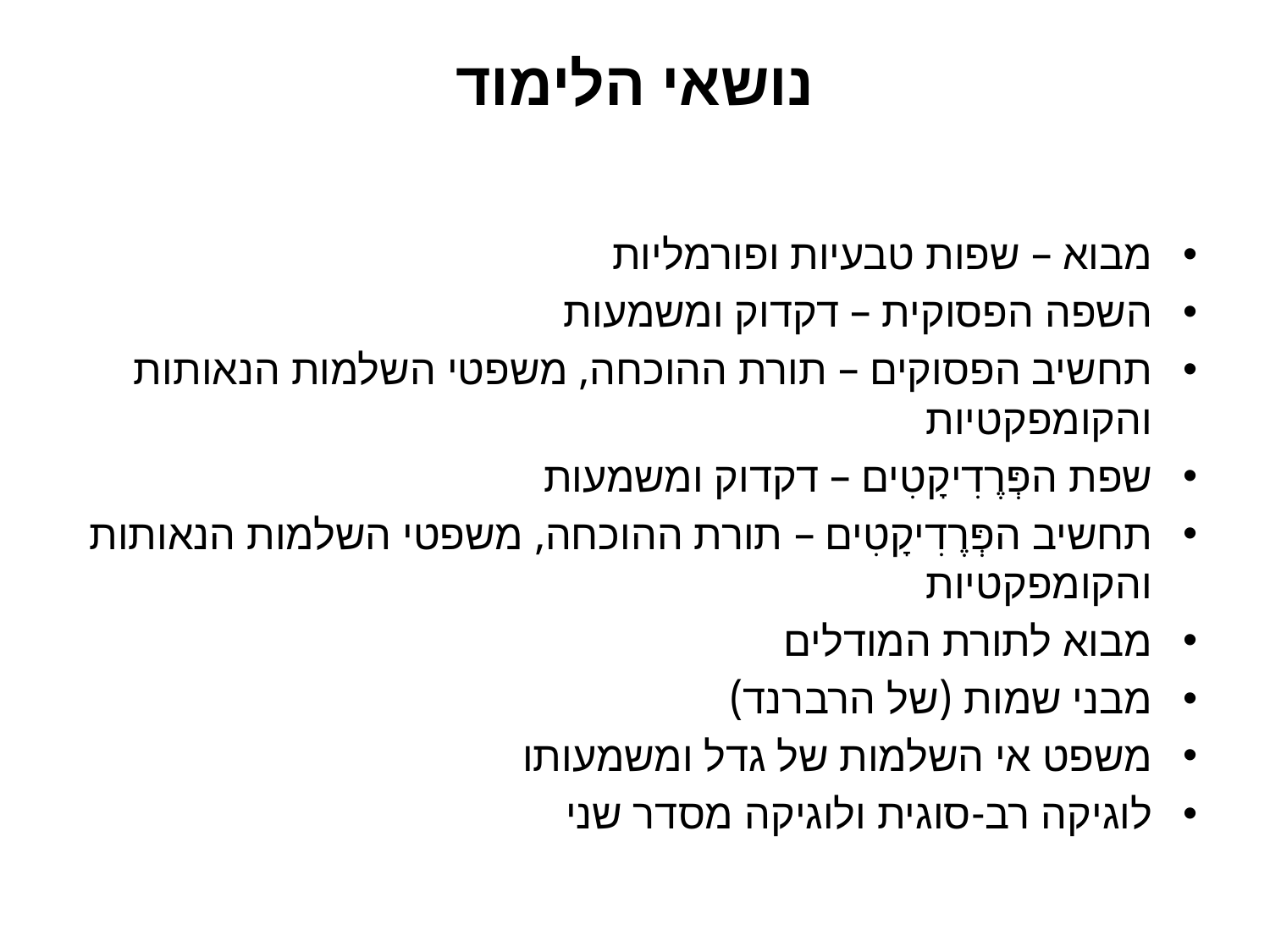

# נושאי הלימוד
מבוא – שפות טבעיות ופורמליות
השפה הפסוקית – דקדוק ומשמעות
תחשיב הפסוקים – תורת ההוכחה, משפטי השלמות הנאותות והקומפקטיות
שפת הפְּרֶדִיקָטִים – דקדוק ומשמעות
תחשיב הפְּרֶדִיקָטִים – תורת ההוכחה, משפטי השלמות הנאותות והקומפקטיות
מבוא לתורת המודלים
מבני שמות (‏﻿‏﻿‏﻿של הרברנד‎‎‎)‏‏‏
משפט אי השלמות של גדל ומשמעותו
לוגיקה רב-סוגית ולוגיקה מסדר שני